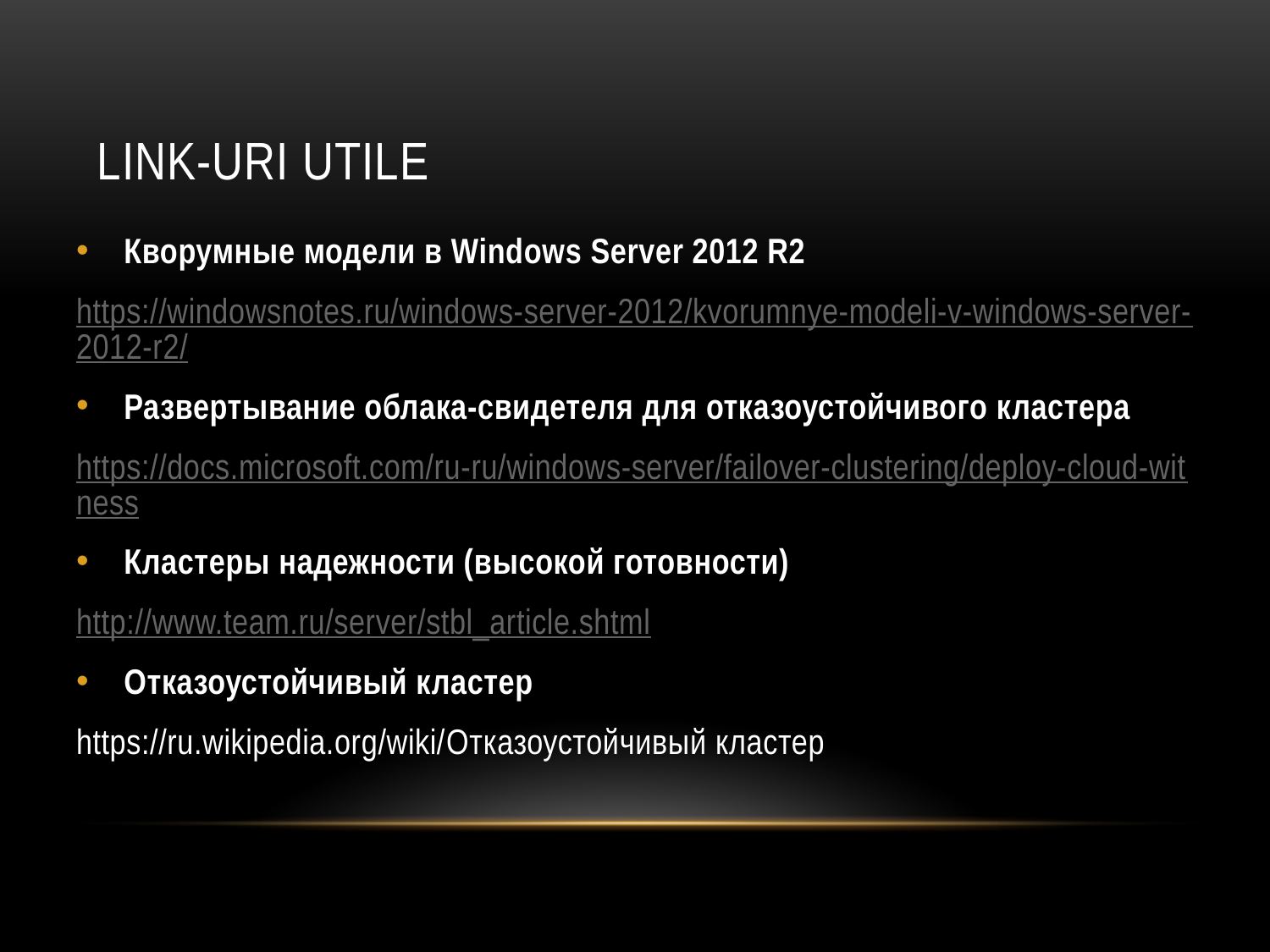

# Link-uri utile
Кворумные модели в Windows Server 2012 R2
https://windowsnotes.ru/windows-server-2012/kvorumnye-modeli-v-windows-server-2012-r2/
Развертывание облака-свидетеля для отказоустойчивого кластера
https://docs.microsoft.com/ru-ru/windows-server/failover-clustering/deploy-cloud-witness
Кластеры надежности (высокой готовности)
http://www.team.ru/server/stbl_article.shtml
Отказоустойчивый кластер
https://ru.wikipedia.org/wiki/Отказоустойчивый кластер